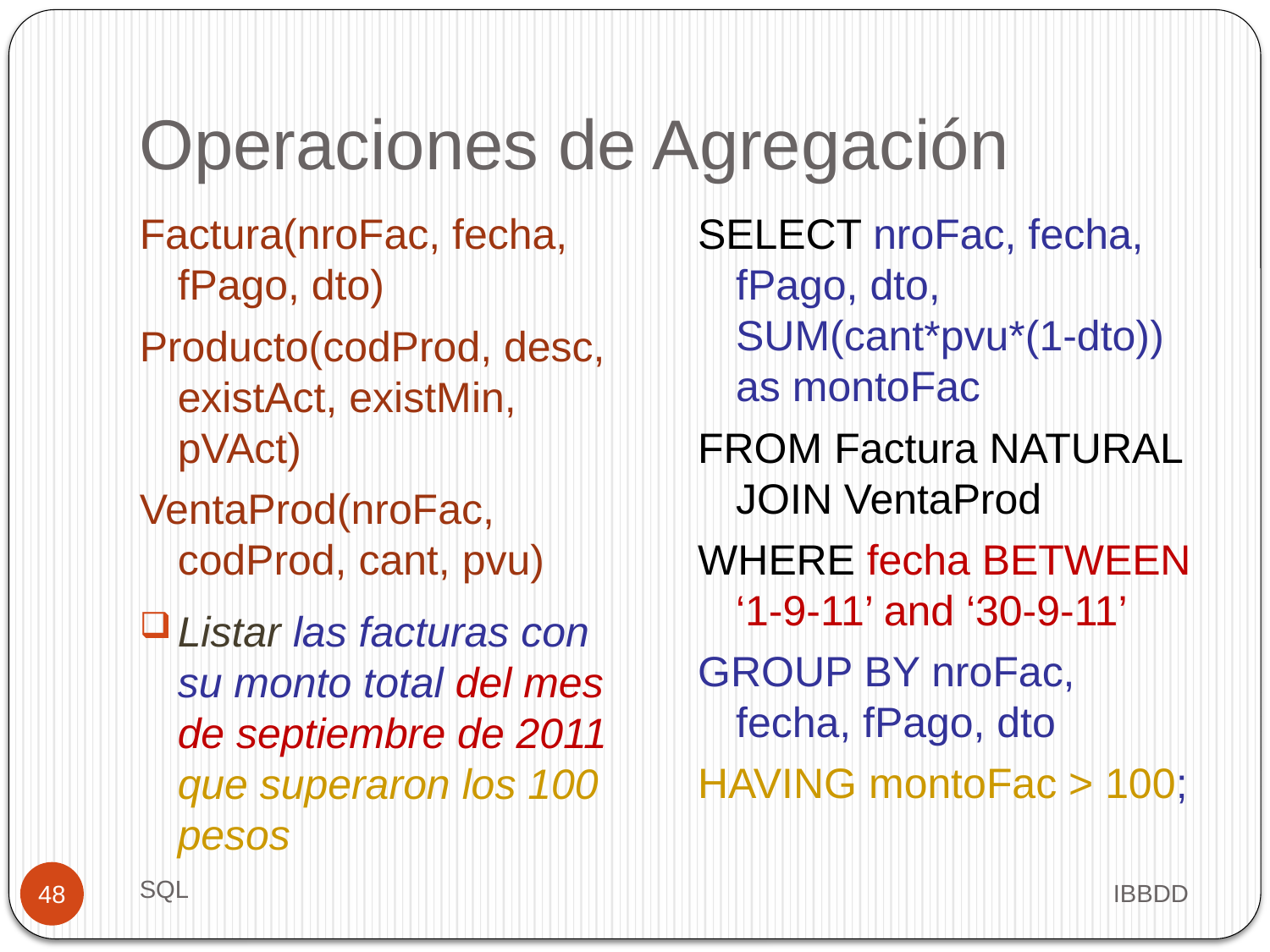

# Operaciones de Agregación
Factura(nroFac, fecha, fPago, dto)
Producto(codProd, desc, existAct, existMin, pVAct)
VentaProd(nroFac, codProd, cant, pvu)
Listar las facturas con su monto total del mes de septiembre de 2011 que superaron los 100 pesos
SELECT nroFac, fecha, fPago, dto, SUM(cant*pvu*(1-dto)) as montoFac
FROM Factura NATURAL JOIN VentaProd
WHERE fecha BETWEEN ‘1-9-11’ and ‘30-9-11’
GROUP BY nroFac, fecha, fPago, dto
HAVING montoFac > 100;
SQL
IBBDD
48